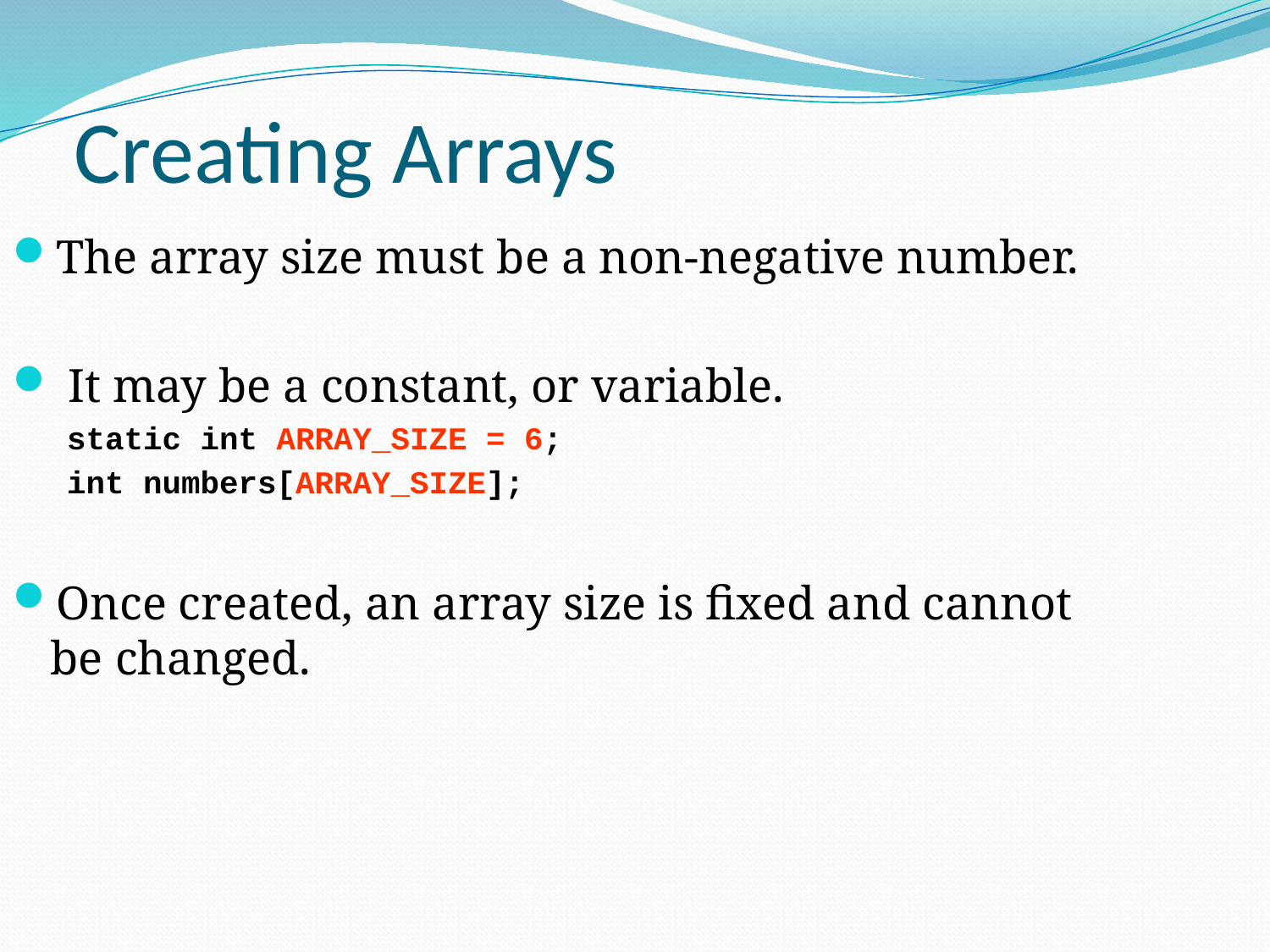

Creating Arrays
The array size must be a non-negative number.

 It may be a constant, or variable.
static int ARRAY_SIZE = 6;
int numbers[ARRAY_SIZE];

Once created, an array size is fixed and cannot be changed.